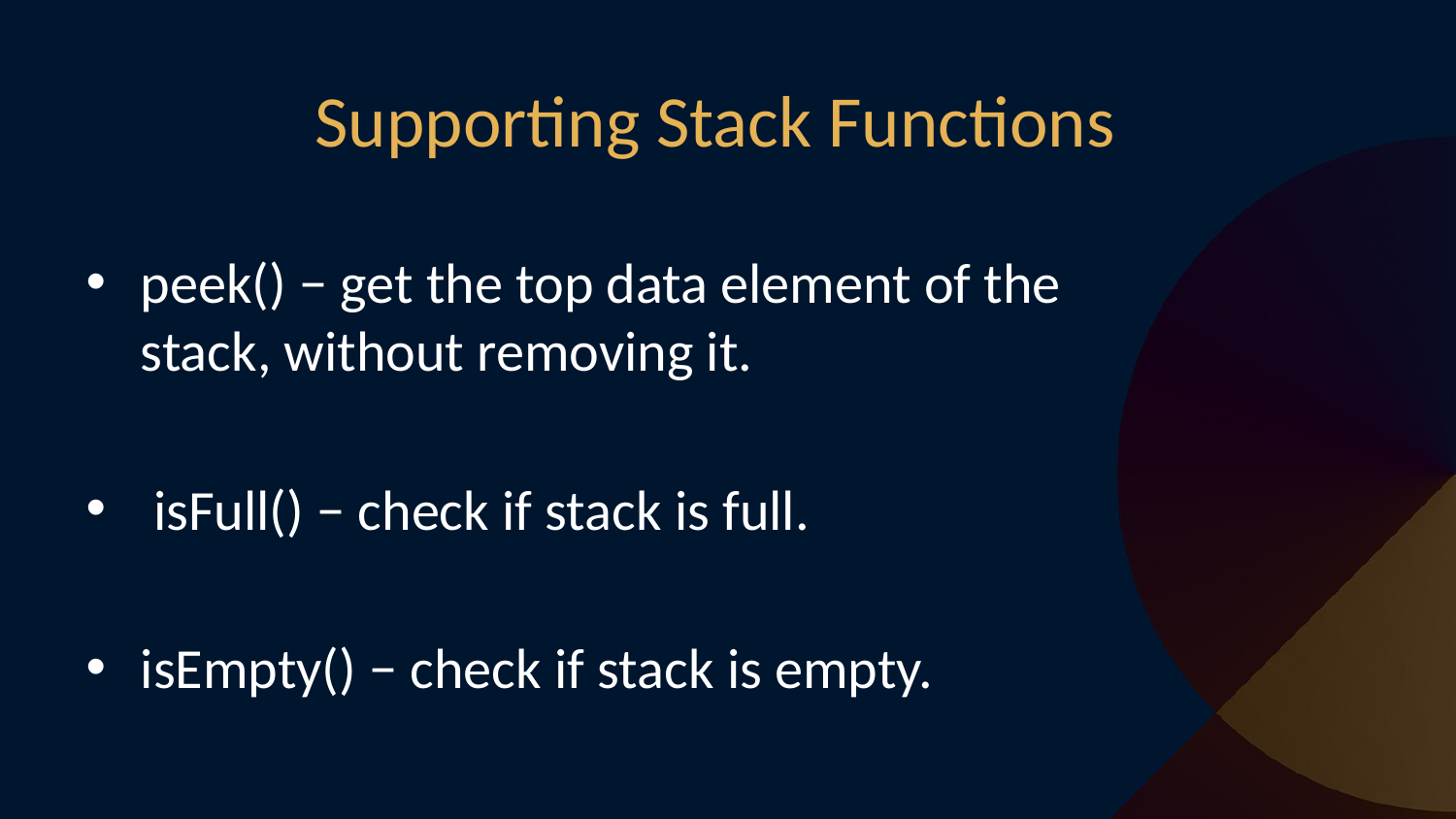

# Supporting Stack Functions
peek() − get the top data element of the stack, without removing it.

 isFull() − check if stack is full.

isEmpty() − check if stack is empty.